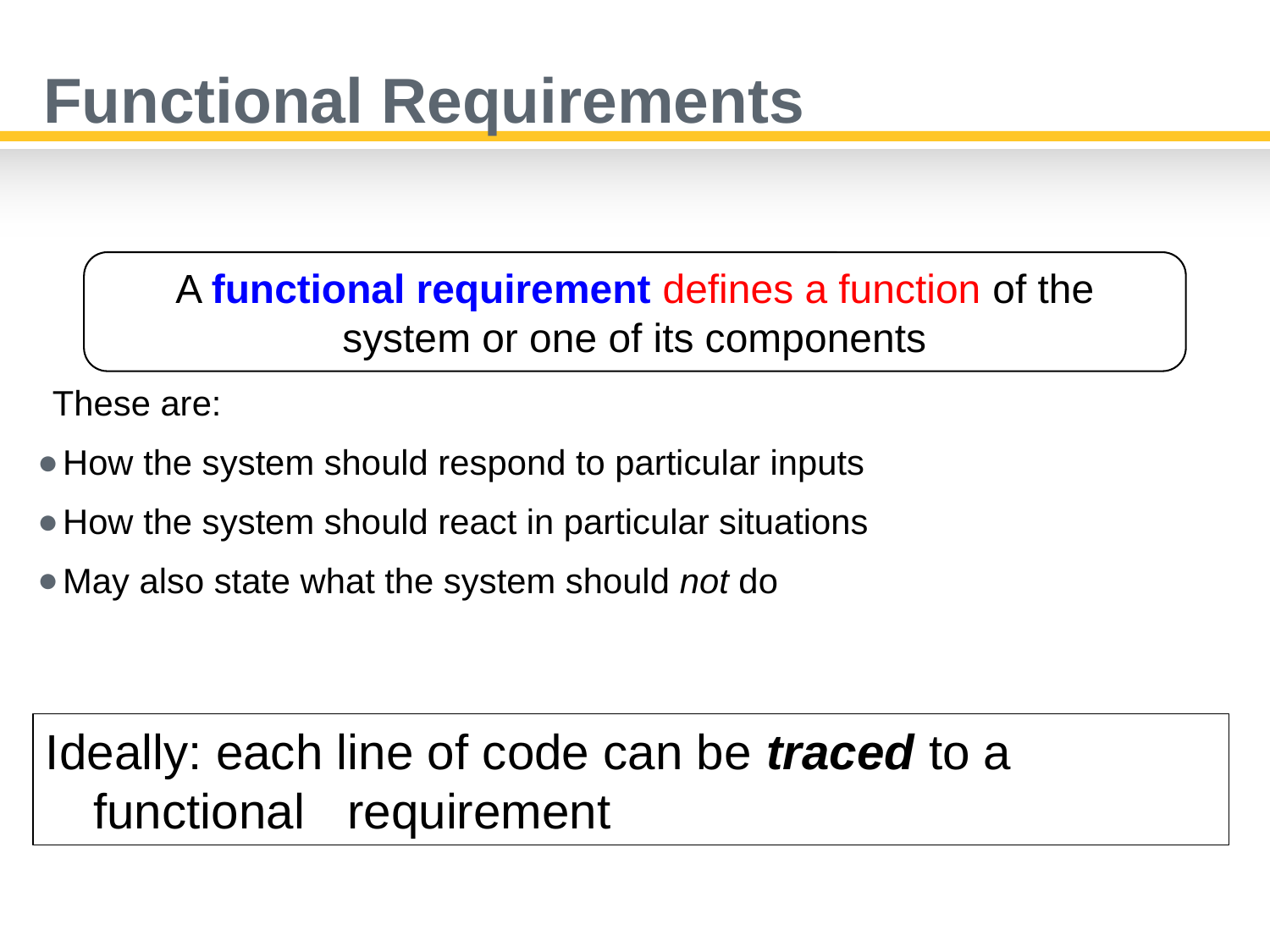

# Functional Requirements
A functional requirement defines a function of the system or one of its components
These are:
How the system should respond to particular inputs
How the system should react in particular situations
May also state what the system should not do

Ideally: each line of code can be traced to a functional 	requirement